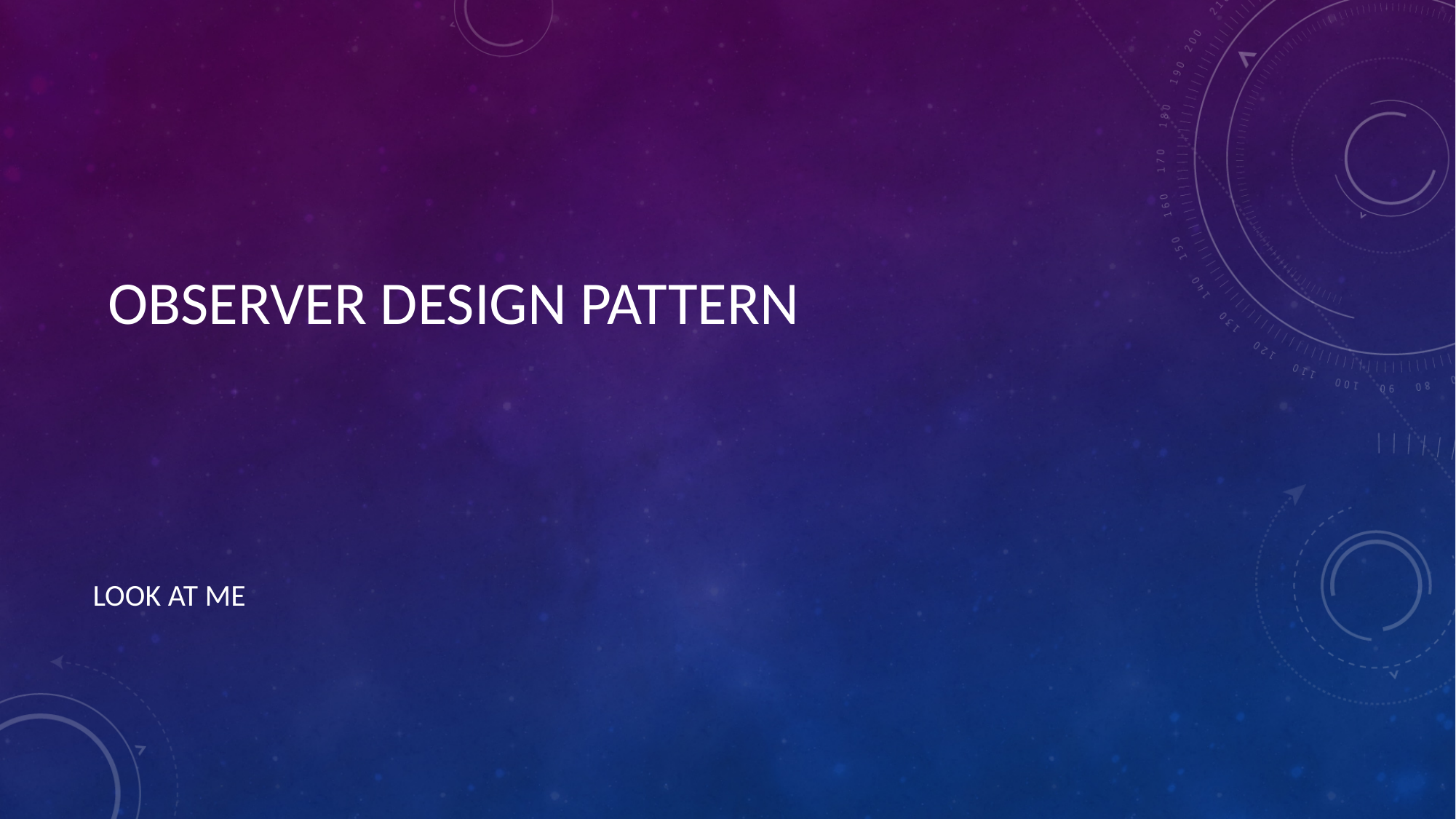

# OBSERVER Design Pattern
Look AT ME